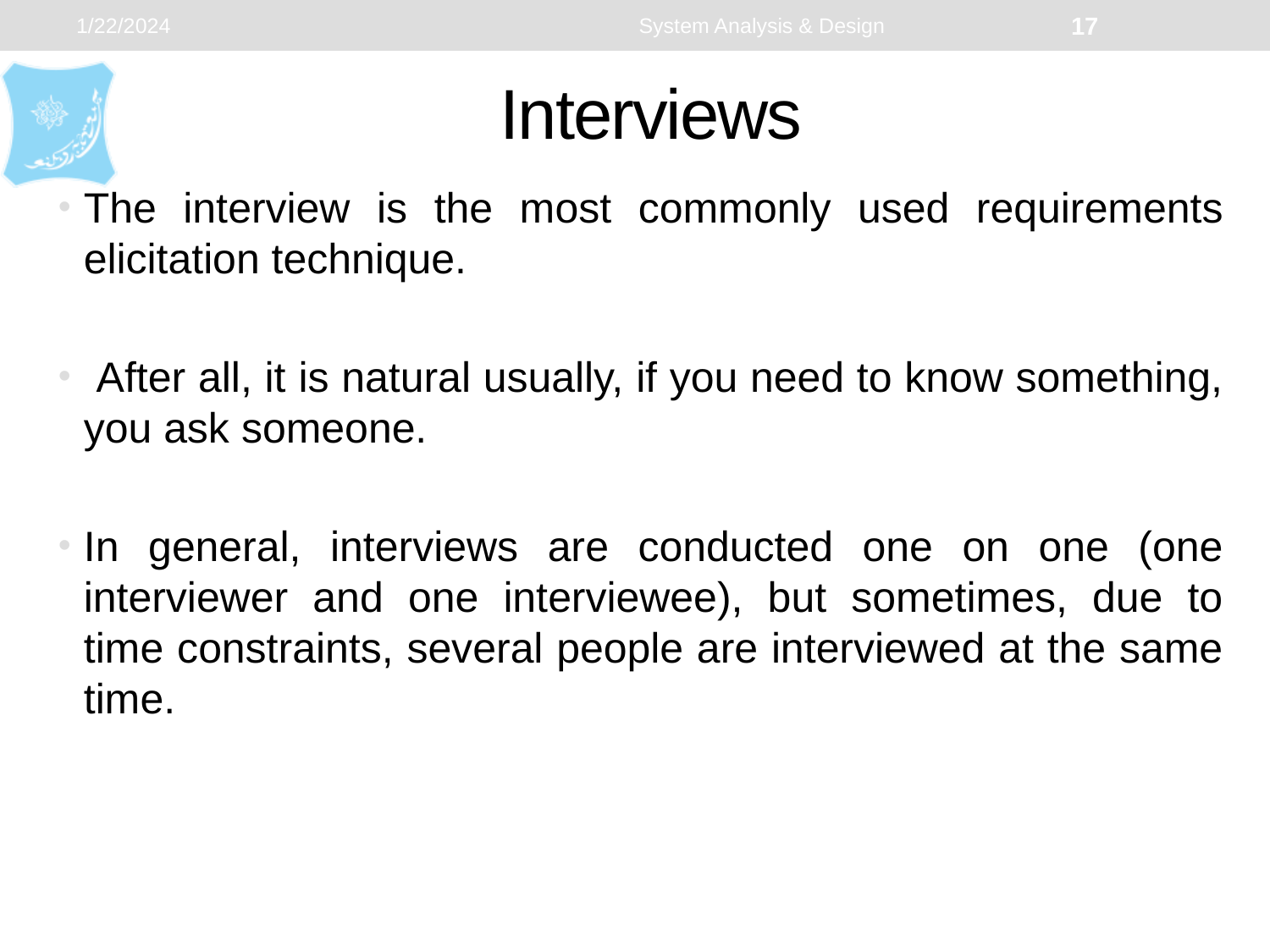

1/22/2024
System Analysis & Design
17
# Interviews
The interview is the most commonly used requirements elicitation technique.

 After all, it is natural usually, if you need to know something, you ask someone.

In general, interviews are conducted one on one (one interviewer and one interviewee), but sometimes, due to time constraints, several people are interviewed at the same time.